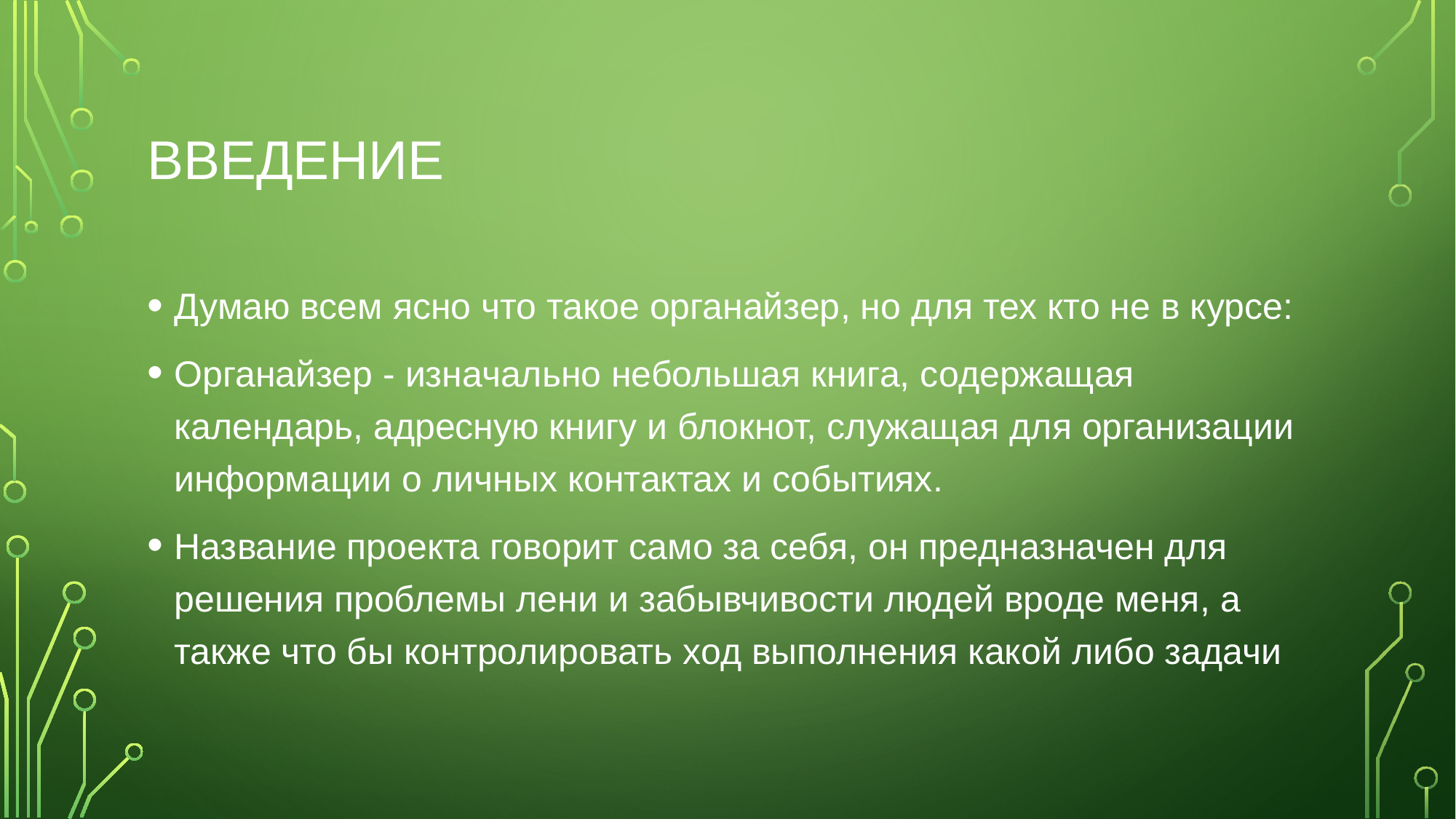

# Введение
Думаю всем ясно что такое органайзер, но для тех кто не в курсе:
Органайзер - изначально небольшая книга, содержащая календарь, адресную книгу и блокнот, служащая для организации информации о личных контактах и событиях.
Название проекта говорит само за себя, он предназначен для решения проблемы лени и забывчивости людей вроде меня, а также что бы контролировать ход выполнения какой либо задачи